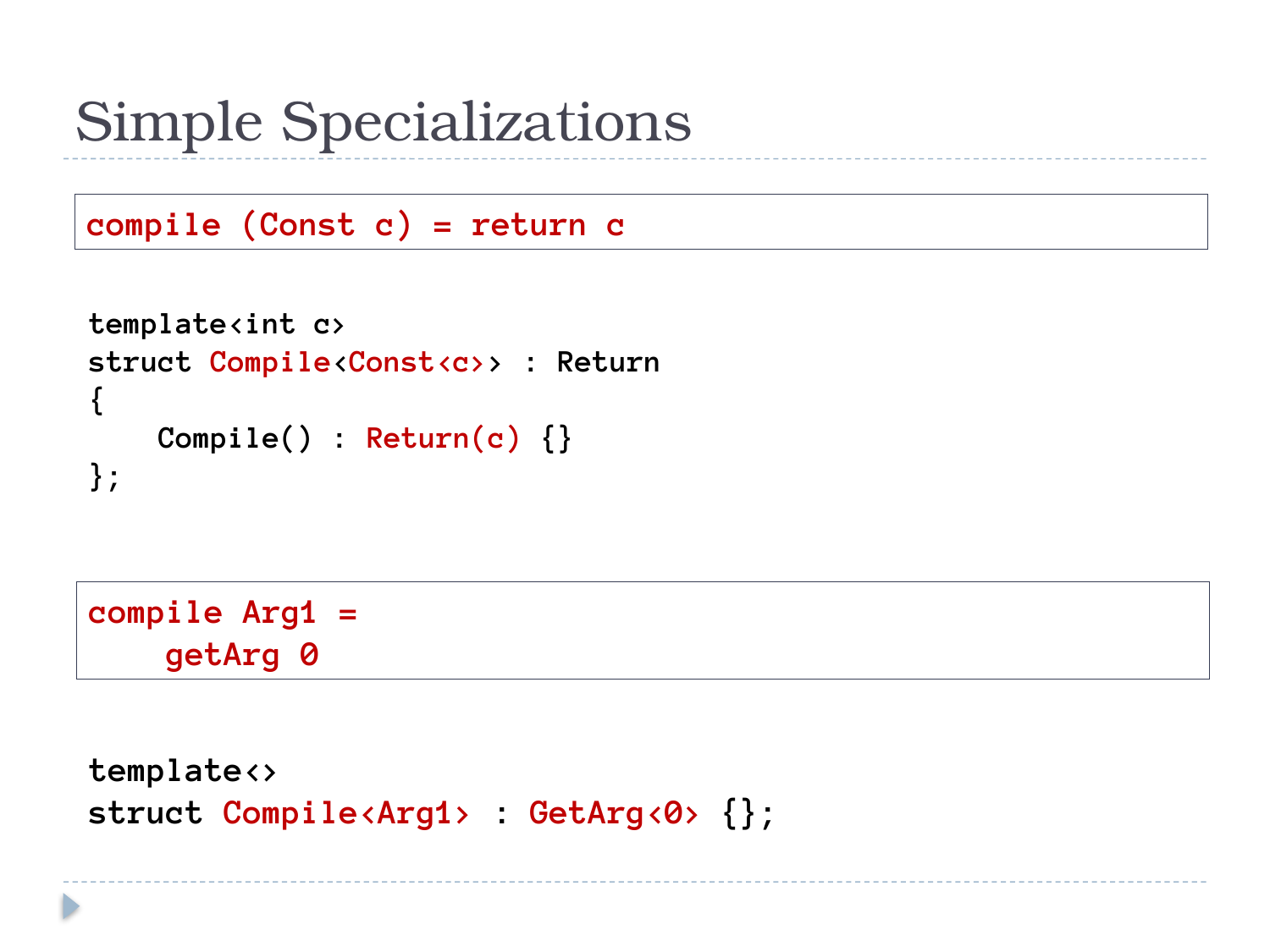

# Simple Specializations
compile (Const c) = return c
template<int c>
struct Compile<Const<c>> : Return
{
    Compile() : Return(c) {}
};
compile Arg1 =
    getArg 0
template<>
struct Compile<Arg1> : GetArg<0> {};